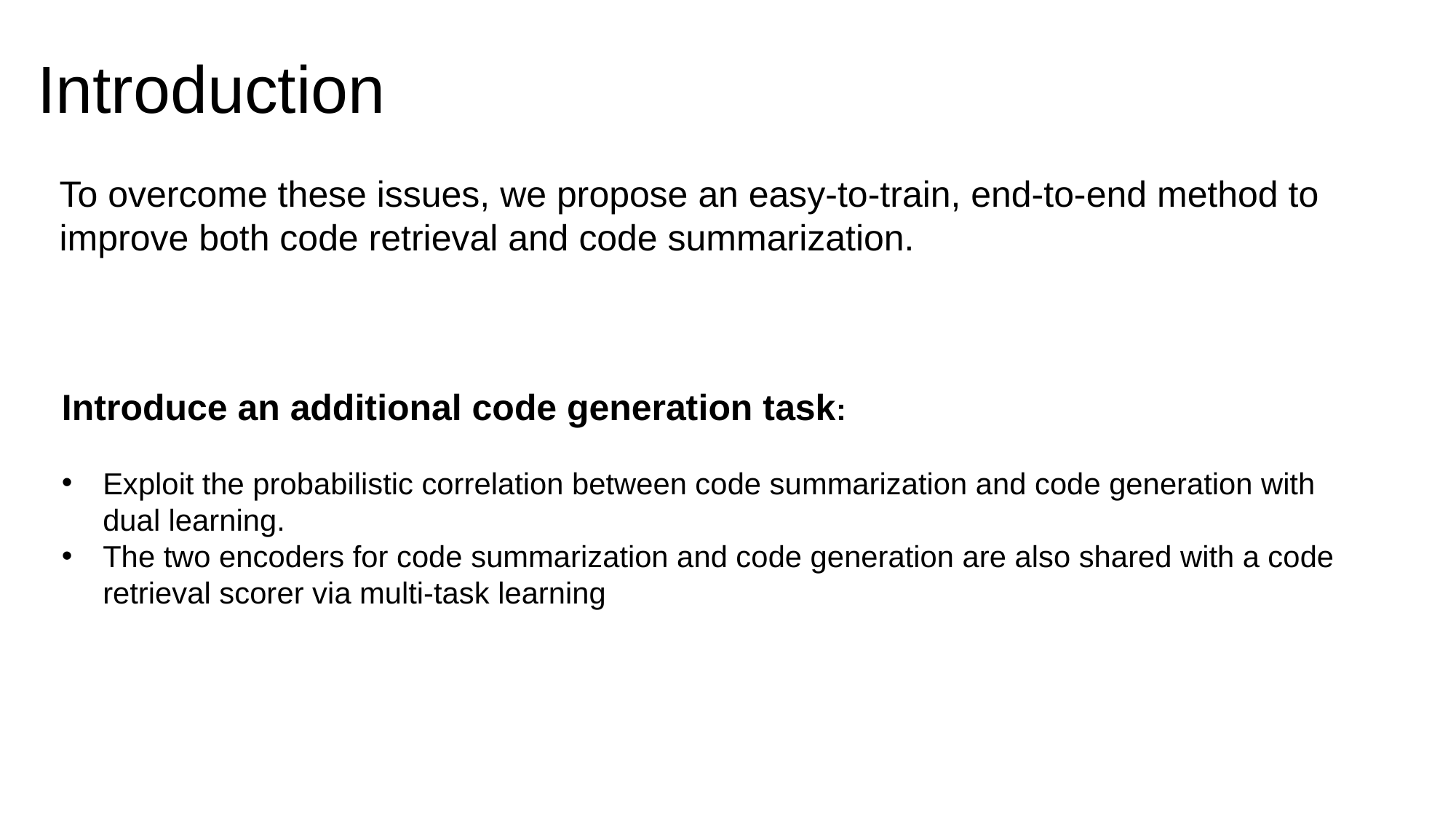

# Introduction
To overcome these issues, we propose an easy-to-train, end-to-end method to improve both code retrieval and code summarization.
Introduce an additional code generation task:

Exploit the probabilistic correlation between code summarization and code generation with dual learning.
The two encoders for code summarization and code generation are also shared with a code retrieval scorer via multi-task learning